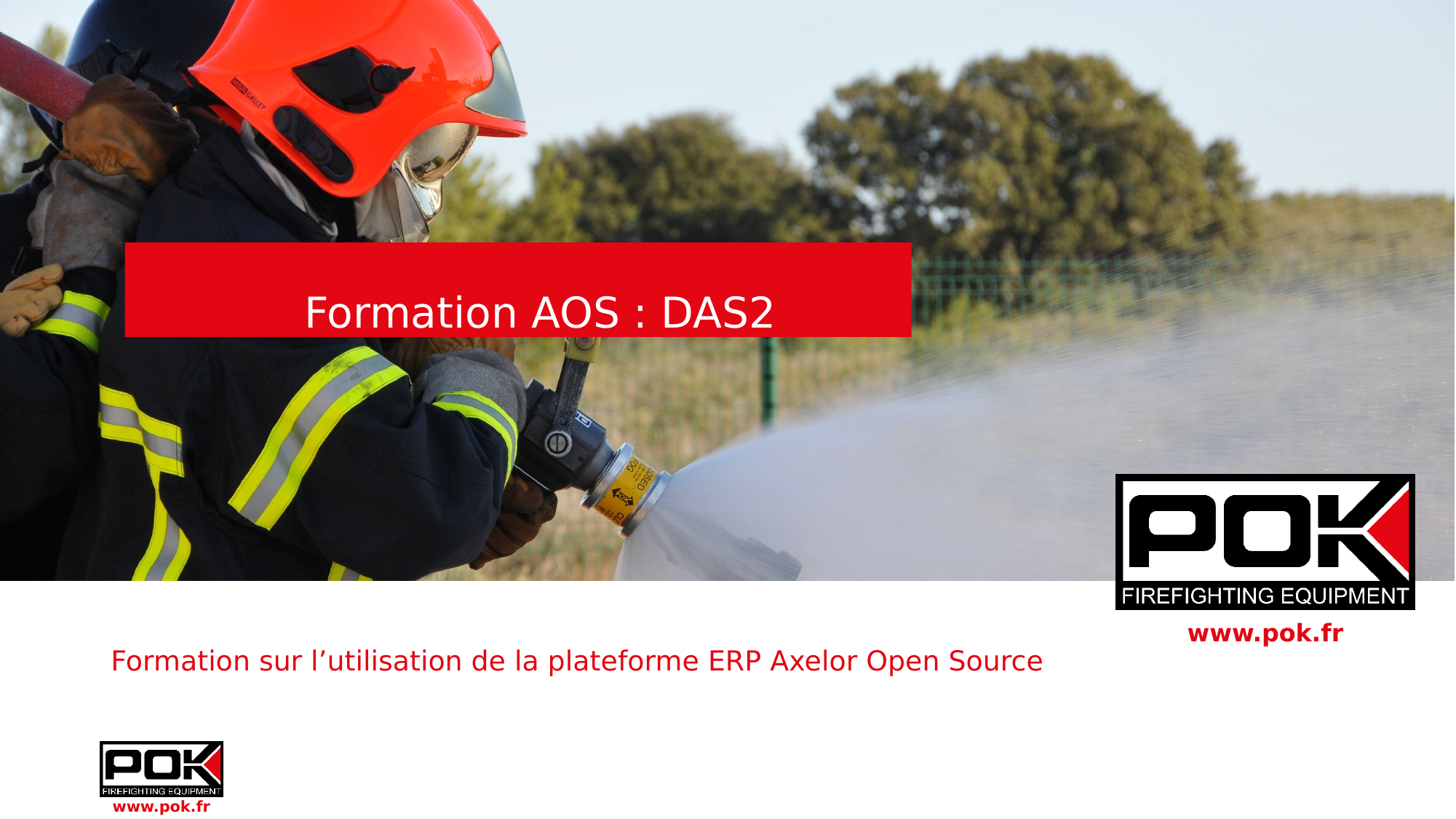

# Formation AOS : DAS2
Formation sur l’utilisation de la plateforme ERP Axelor Open Source